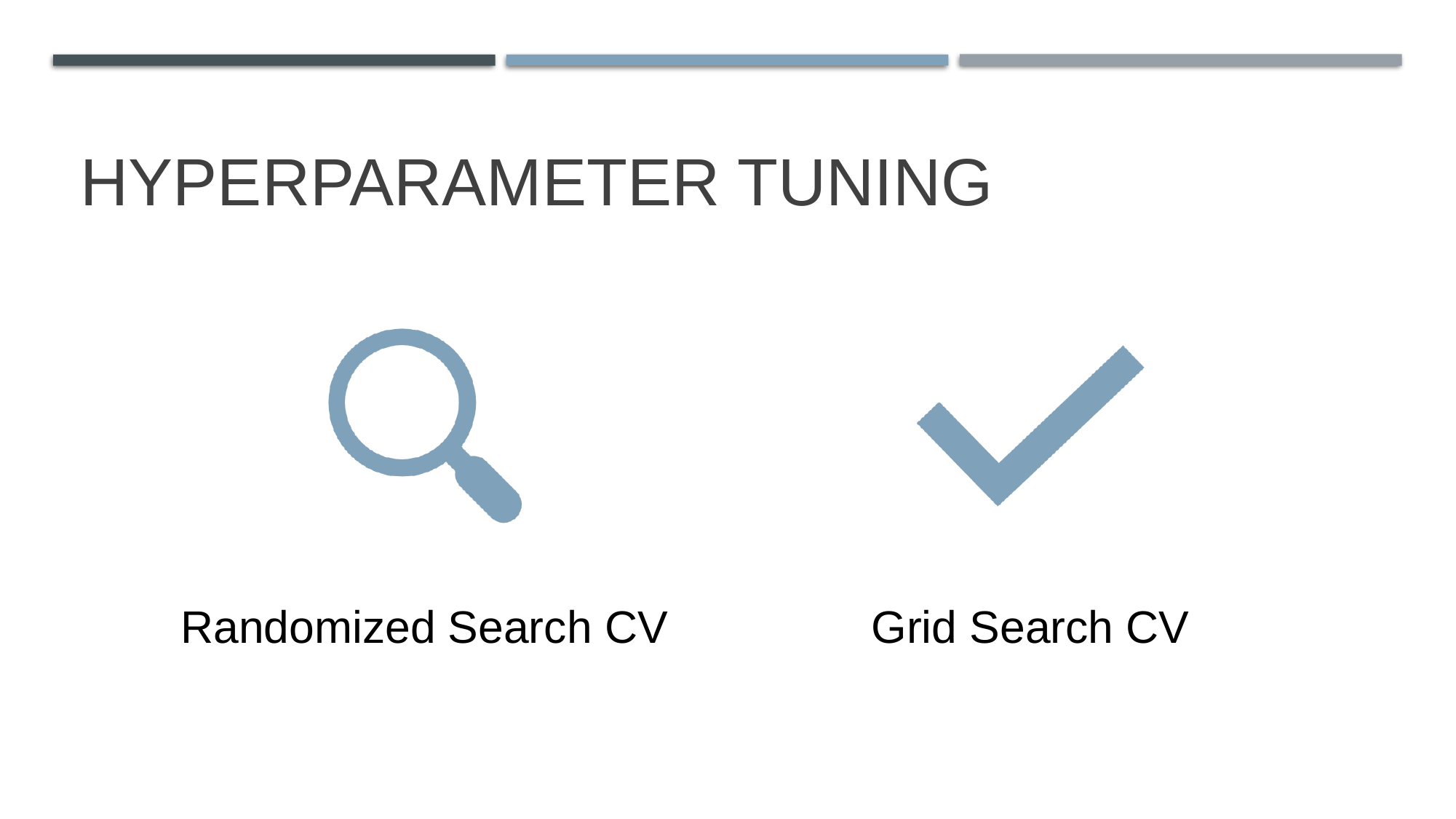

# Hyperparameter tuning
Randomized Search CV
Grid Search CV